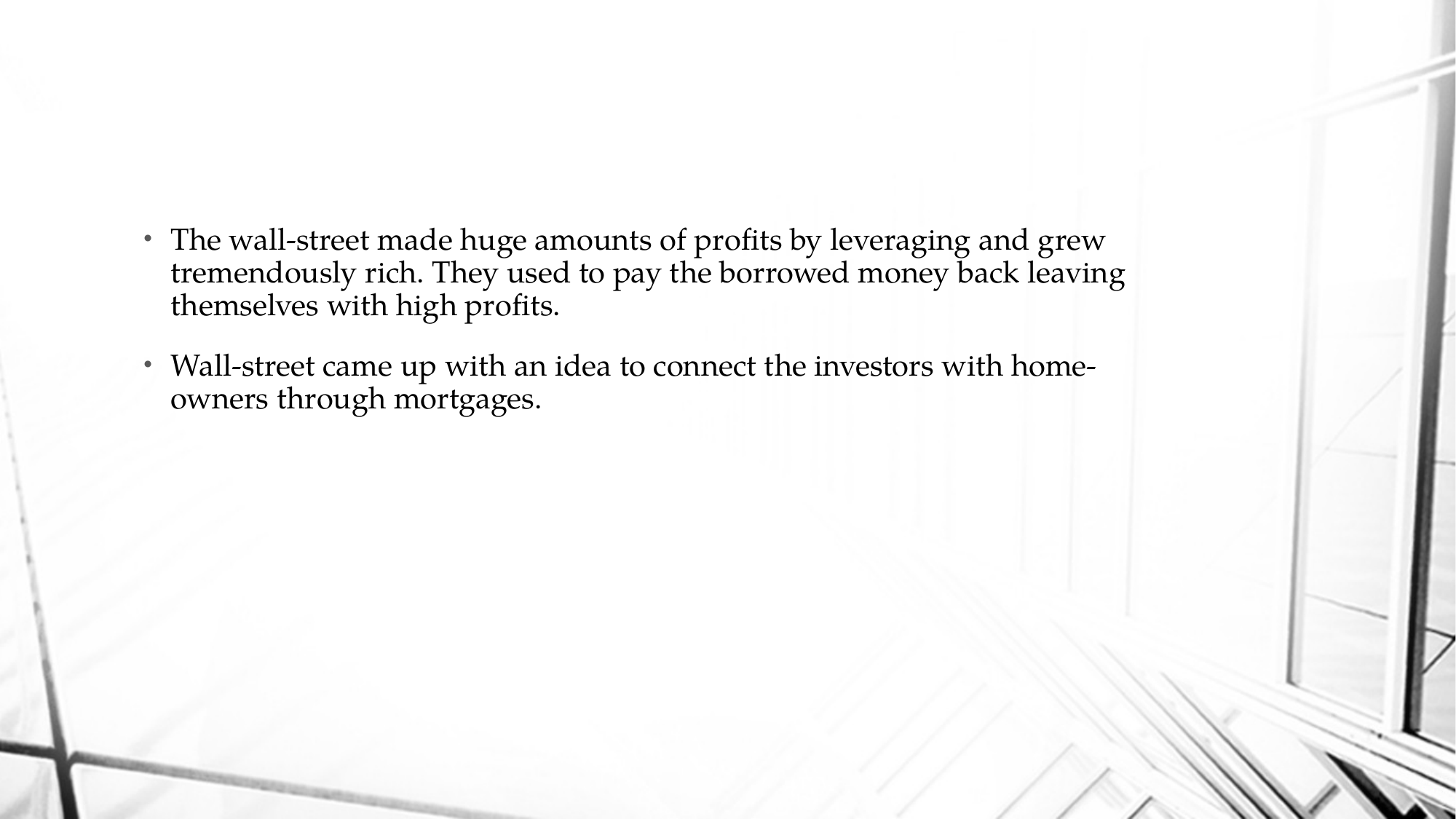

#
The wall-street made huge amounts of profits by leveraging and grew tremendously rich. They used to pay the borrowed money back leaving themselves with high profits.
Wall-street came up with an idea to connect the investors with home-owners through mortgages.